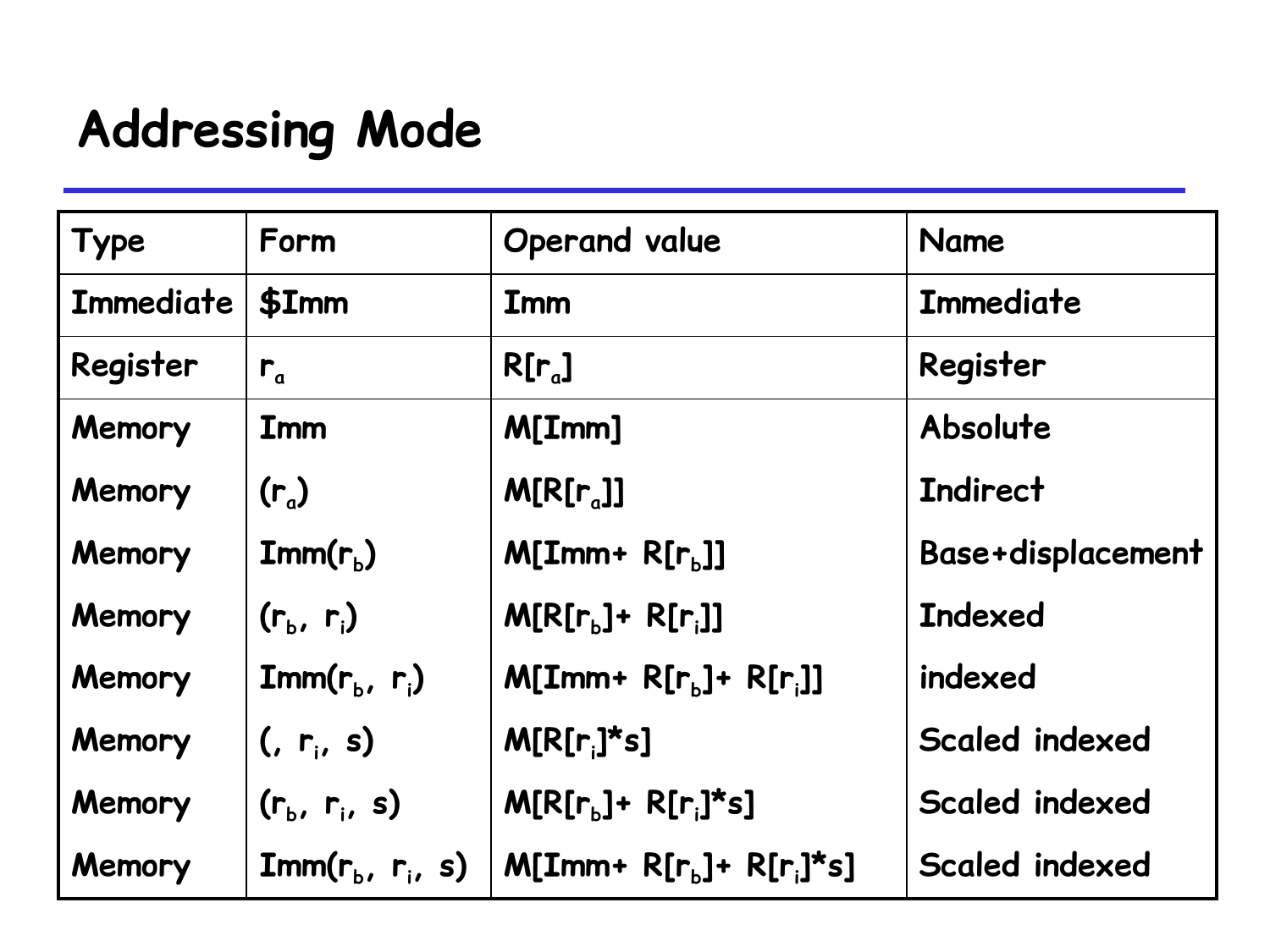

# Addressing Mode
| Type | Form | Operand value | Name |
| --- | --- | --- | --- |
| Immediate | $Imm | Imm | Immediate |
| Register | ra | R[ra] | Register |
| Memory | Imm | M[Imm] | Absolute |
| Memory | (ra) | M[R[ra]] | Indirect |
| Memory | Imm(rb) | M[Imm+ R[rb]] | Base+displacement |
| Memory | (rb, ri) | M[R[rb]+ R[ri]] | Indexed |
| Memory | Imm(rb, ri) | M[Imm+ R[rb]+ R[ri]] | indexed |
| Memory | (, ri, s) | M[R[ri]\*s] | Scaled indexed |
| Memory | (rb, ri, s) | M[R[rb]+ R[ri]\*s] | Scaled indexed |
| Memory | Imm(rb, ri, s) | M[Imm+ R[rb]+ R[ri]\*s] | Scaled indexed |
38